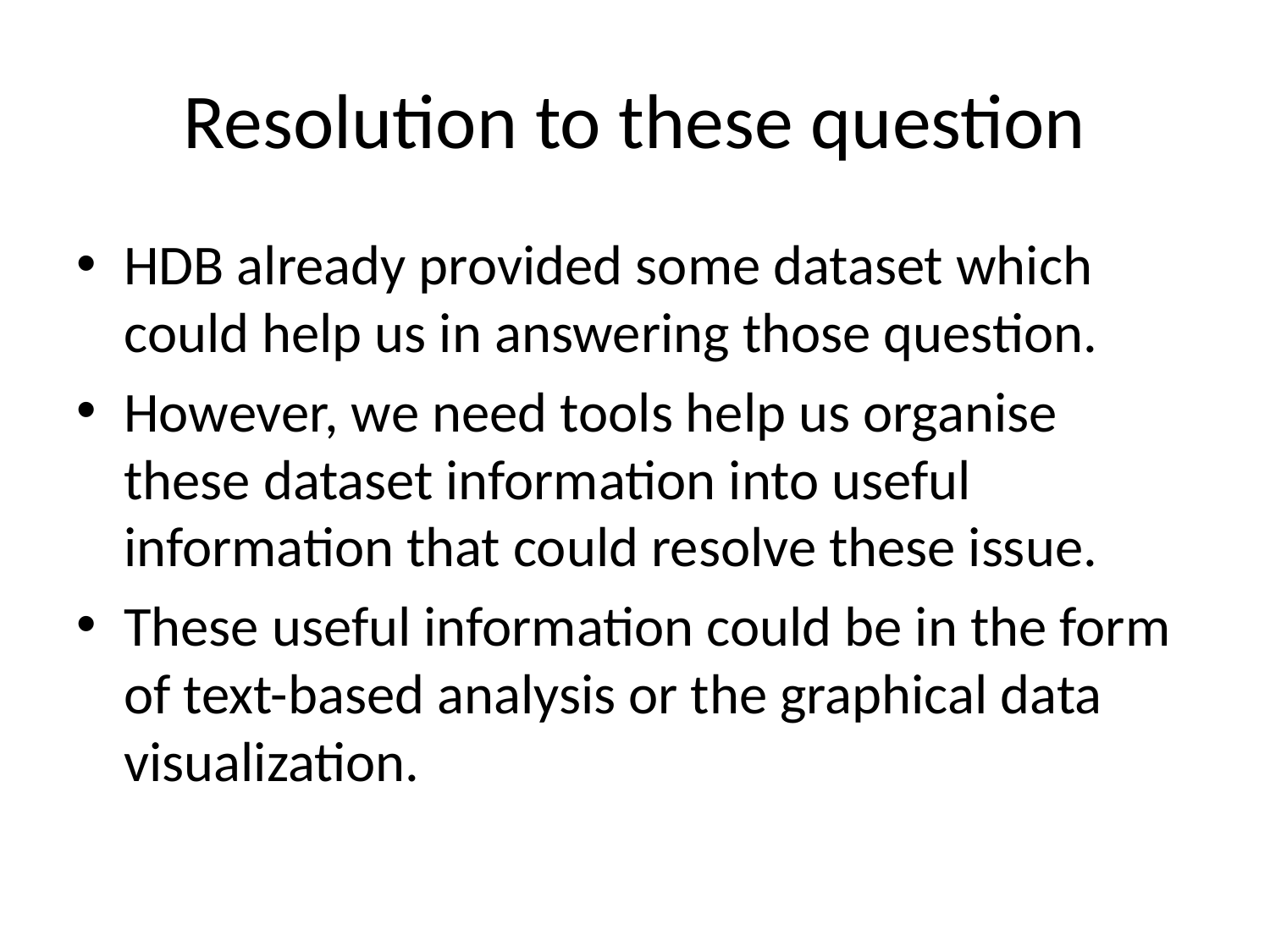

# Resolution to these question
HDB already provided some dataset which could help us in answering those question.
However, we need tools help us organise these dataset information into useful information that could resolve these issue.
These useful information could be in the form of text-based analysis or the graphical data visualization.